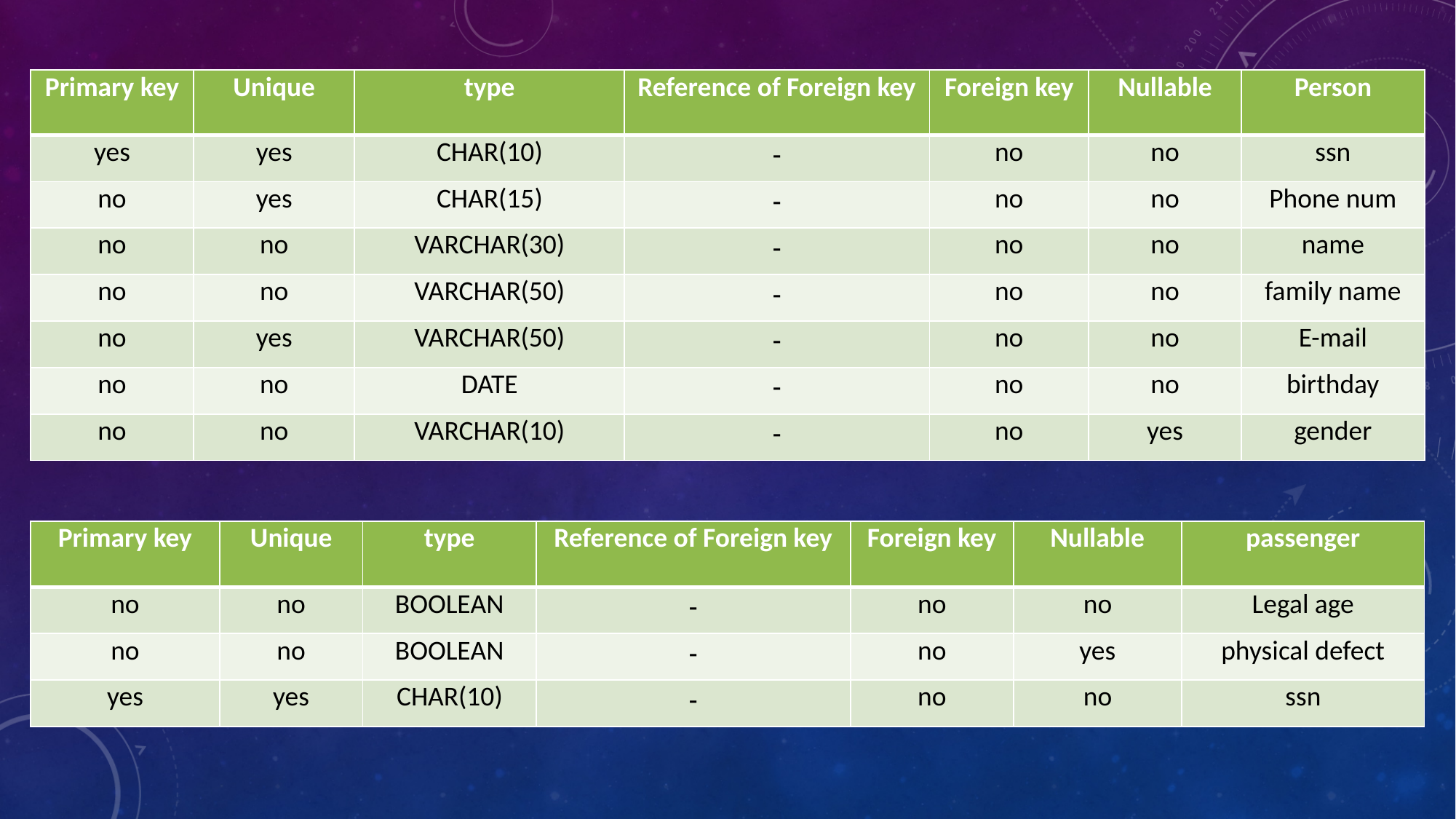

| Primary key | Unique | type | Reference of Foreign key | Foreign key | Nullable | Person |
| --- | --- | --- | --- | --- | --- | --- |
| yes | yes | CHAR(10) | - | no | no | ssn |
| no | yes | CHAR(15) | - | no | no | Phone num |
| no | no | VARCHAR(30) | - | no | no | name |
| no | no | VARCHAR(50) | - | no | no | family name |
| no | yes | VARCHAR(50) | - | no | no | E-mail |
| no | no | DATE | - | no | no | birthday |
| no | no | VARCHAR(10) | - | no | yes | gender |
| Primary key | Unique | type | Reference of Foreign key | Foreign key | Nullable | passenger |
| --- | --- | --- | --- | --- | --- | --- |
| no | no | BOOLEAN | - | no | no | Legal age |
| no | no | BOOLEAN | - | no | yes | physical defect |
| yes | yes | CHAR(10) | - | no | no | ssn |